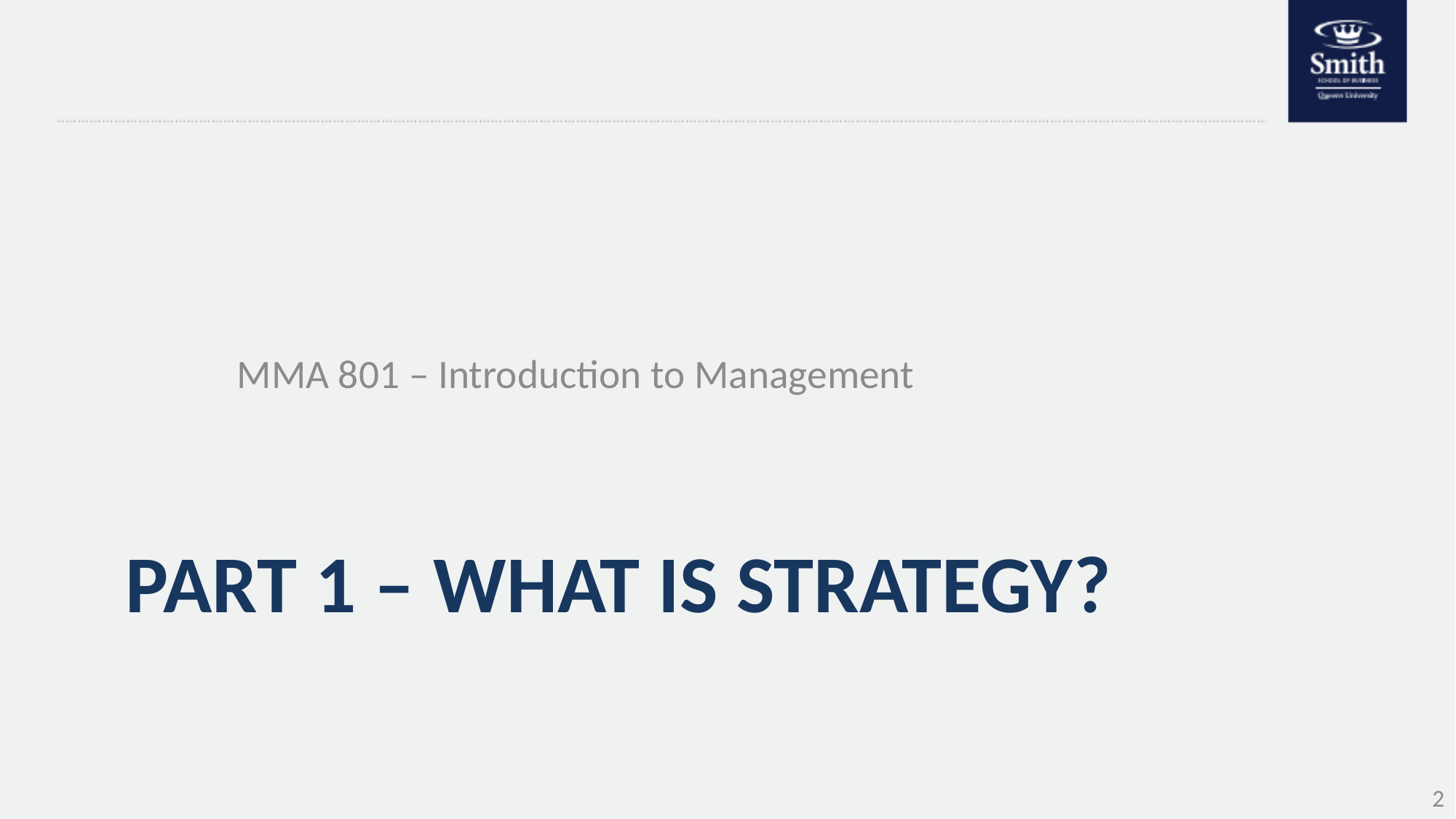

MMA 801 – Introduction to Management
# Part 1 – WHAT IS Strategy?
2